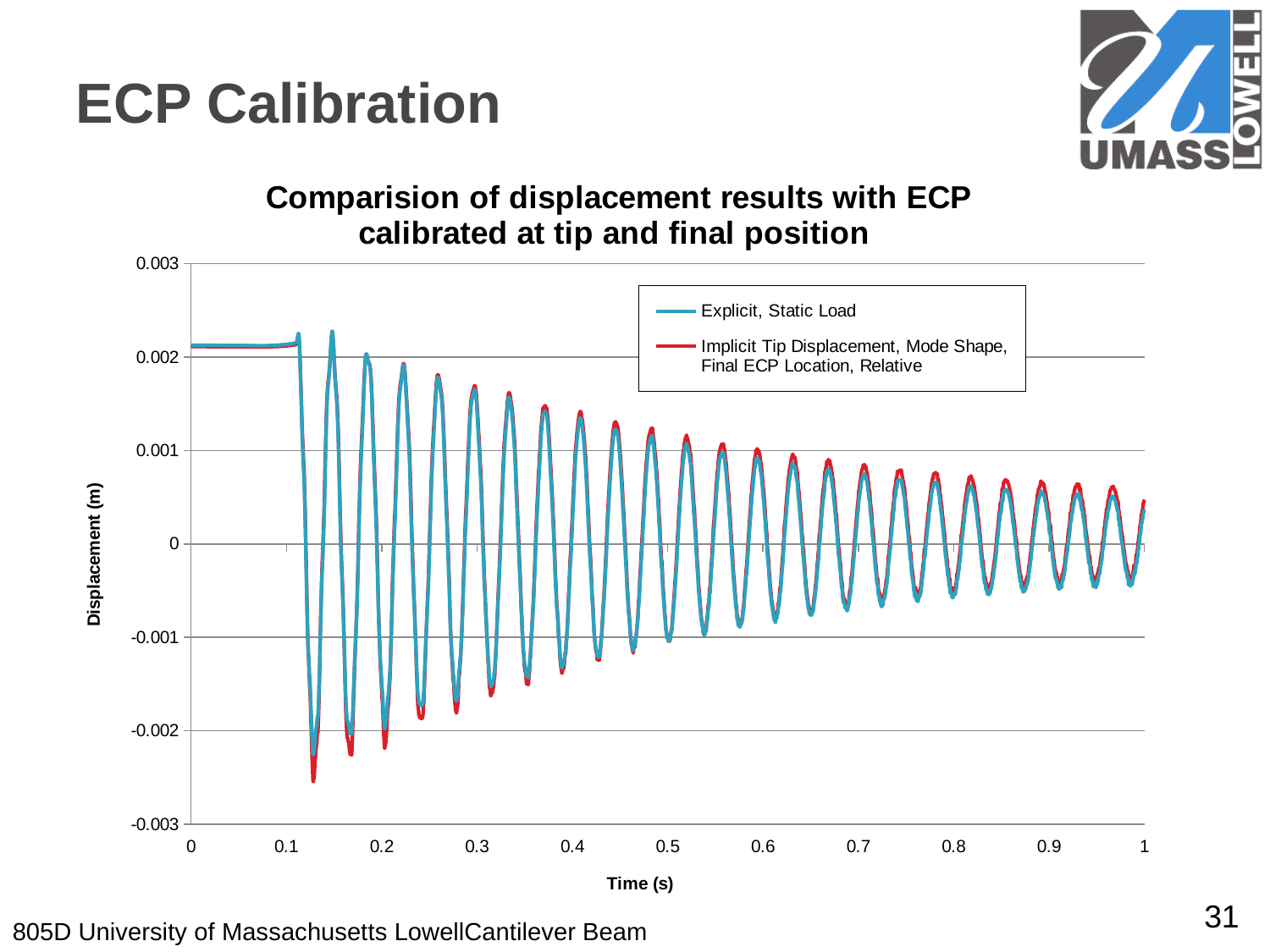

# ECP Calibration

### Chart: Comparision of displacement results with ECP calibrated at tip and final position

| Category |  | Implicit Tip Displacement, Mode Shape, Final ECP Location, Relative |
|---|---|---|
31
805D 	University of Massachusetts Lowell	Cantilever Beam